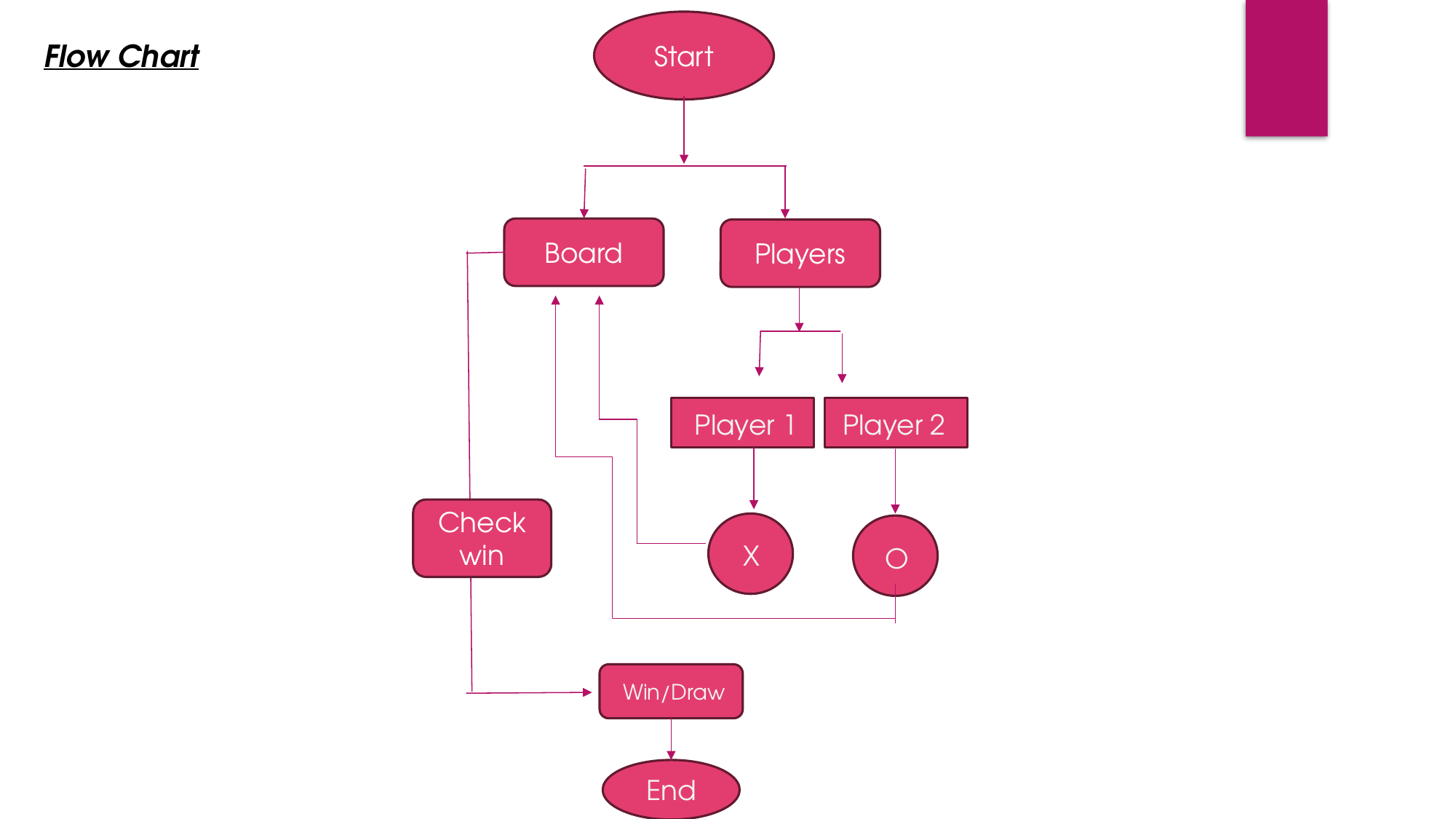

Start
Flow Chart
Board
Players

Player 1
Player 2
Check win

X
O

Win/Draw

End